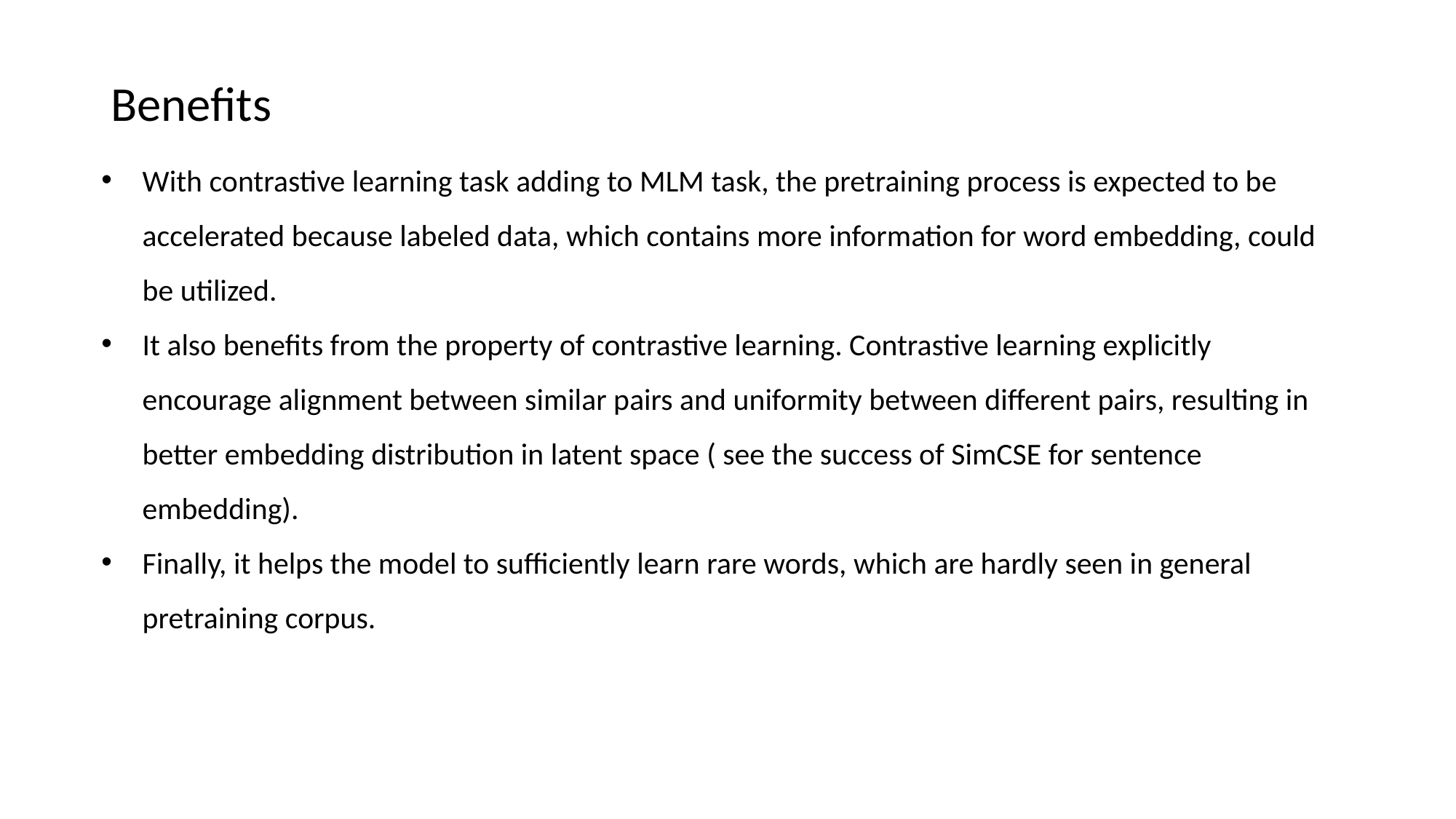

# Benefits
With contrastive learning task adding to MLM task, the pretraining process is expected to be accelerated because labeled data, which contains more information for word embedding, could be utilized.
It also benefits from the property of contrastive learning. Contrastive learning explicitly encourage alignment between similar pairs and uniformity between different pairs, resulting in better embedding distribution in latent space ( see the success of SimCSE for sentence embedding).
Finally, it helps the model to sufficiently learn rare words, which are hardly seen in general pretraining corpus.

6